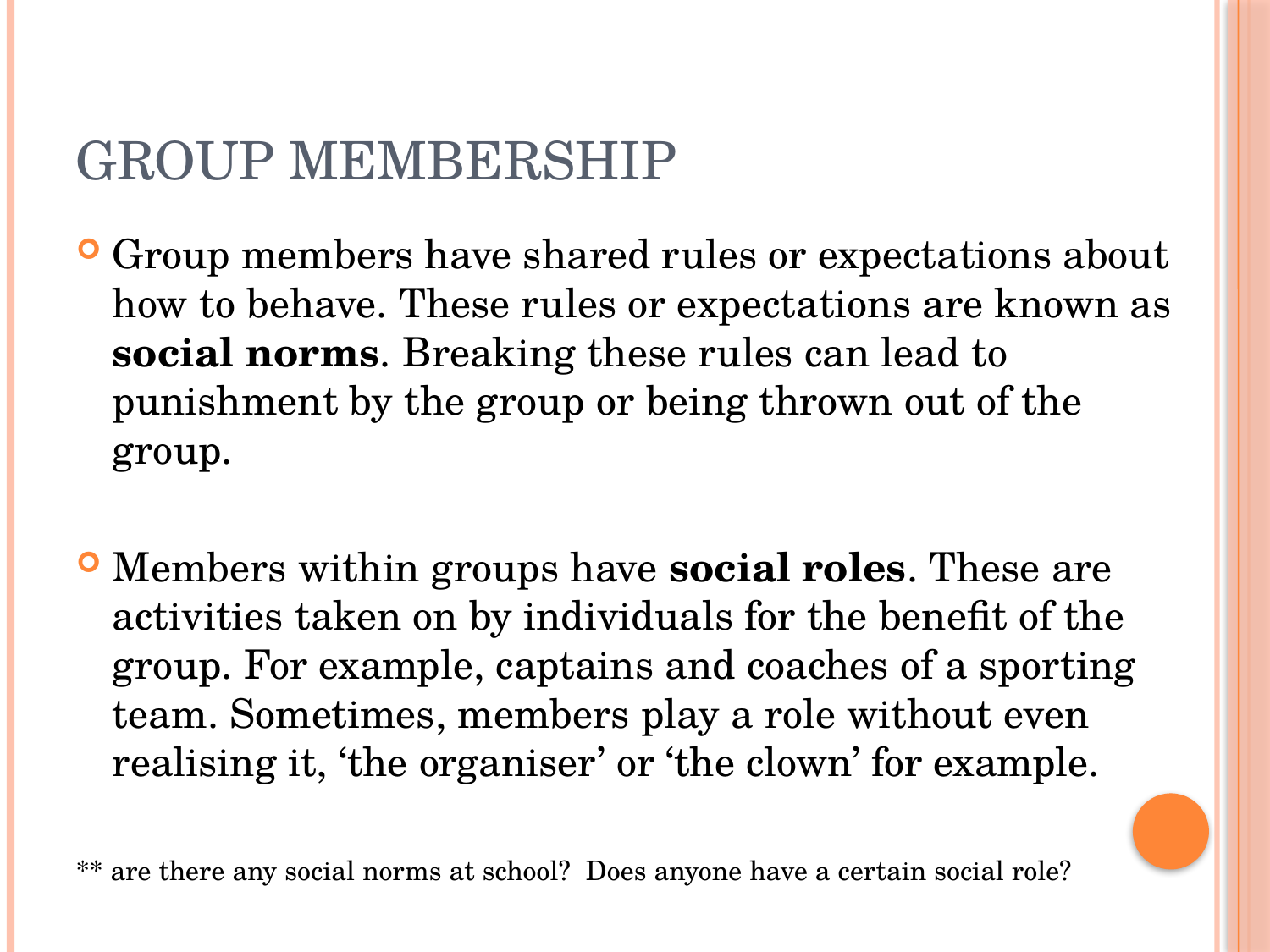

# Group Membership
Group members have shared rules or expectations about how to behave. These rules or expectations are known as social norms. Breaking these rules can lead to punishment by the group or being thrown out of the group.

Members within groups have social roles. These are activities taken on by individuals for the benefit of the group. For example, captains and coaches of a sporting team. Sometimes, members play a role without even realising it, ‘the organiser’ or ‘the clown’ for example.

** are there any social norms at school?  Does anyone have a certain social role?